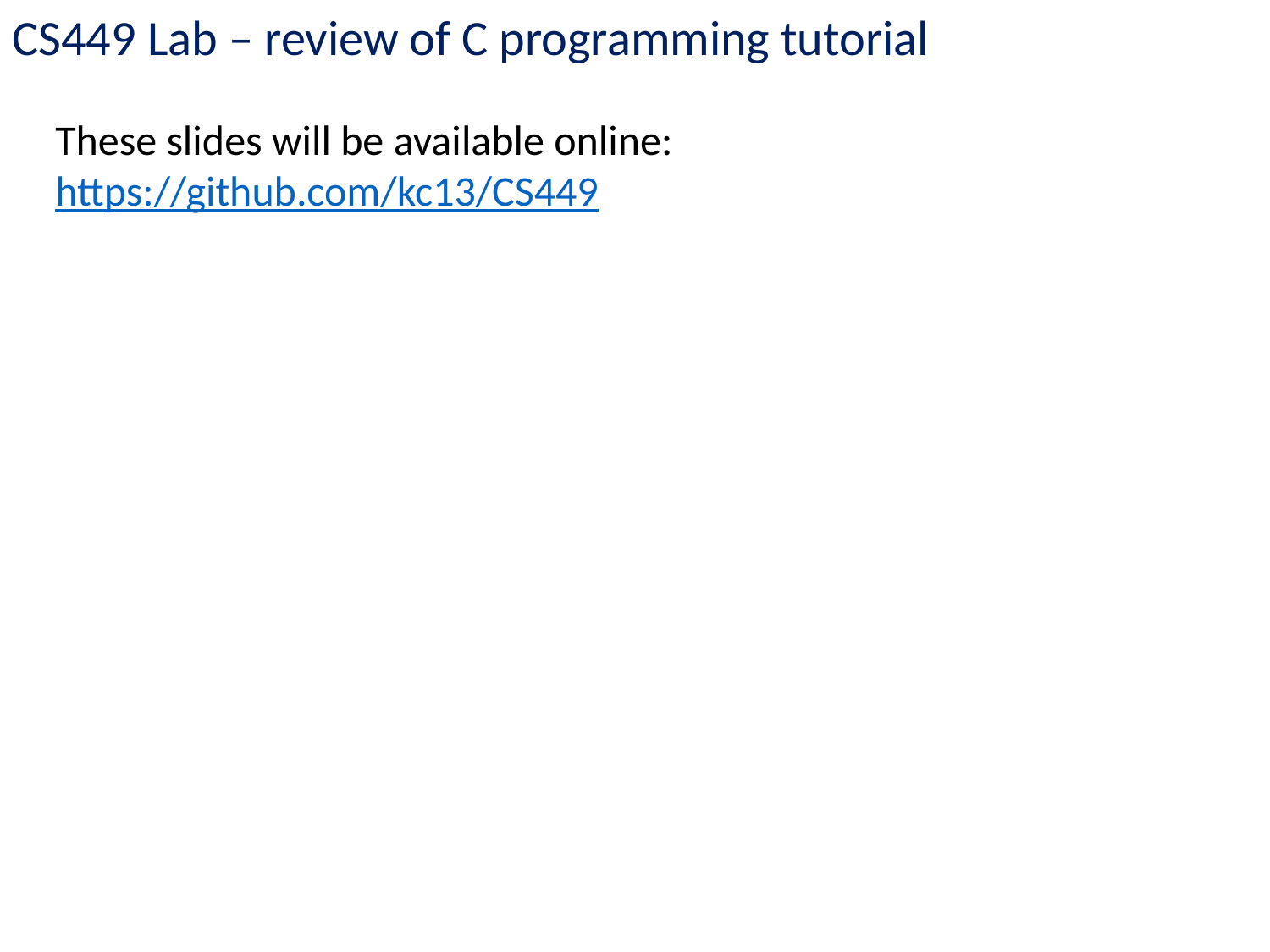

CS449 Lab – review of C programming tutorial
These slides will be available online:
https://github.com/kc13/CS449